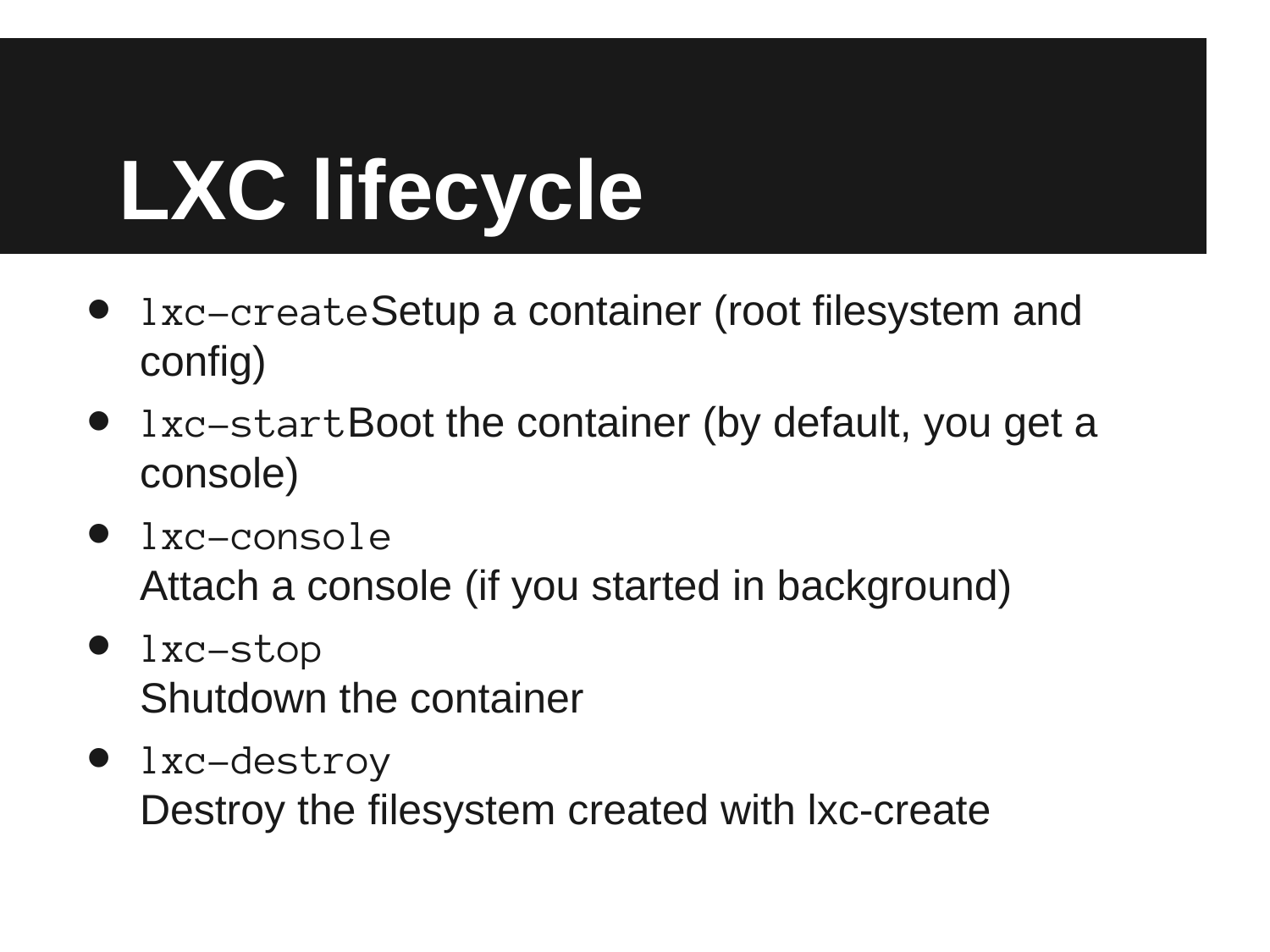

# LXC lifecycle
lxc-createSetup a container (root filesystem and config)
lxc-startBoot the container (by default, you get a console)
lxc-console
Attach a console (if you started in background)
lxc-stop
Shutdown the container
lxc-destroy
Destroy the filesystem created with lxc-create